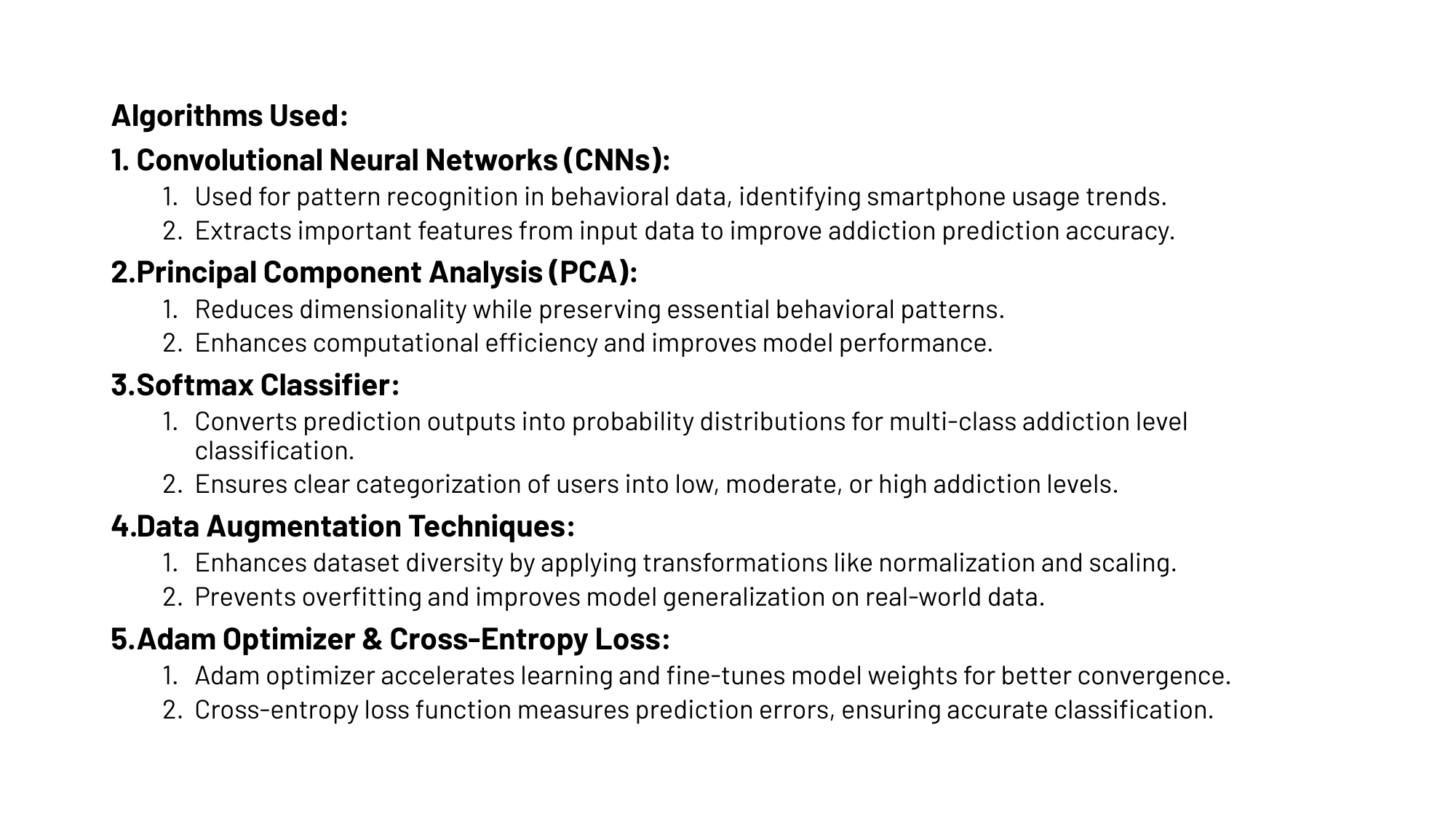

Algorithms Used:
Convolutional Neural Networks (CNNs):
Used for pattern recognition in behavioral data, identifying smartphone usage trends.
Extracts important features from input data to improve addiction prediction accuracy.
Principal Component Analysis (PCA):
Reduces dimensionality while preserving essential behavioral patterns.
Enhances computational efficiency and improves model performance.
Softmax Classifier:
Converts prediction outputs into probability distributions for multi-class addiction level classification.
Ensures clear categorization of users into low, moderate, or high addiction levels.
Data Augmentation Techniques:
Enhances dataset diversity by applying transformations like normalization and scaling.
Prevents overfitting and improves model generalization on real-world data.
Adam Optimizer & Cross-Entropy Loss:
Adam optimizer accelerates learning and fine-tunes model weights for better convergence.
Cross-entropy loss function measures prediction errors, ensuring accurate classification.